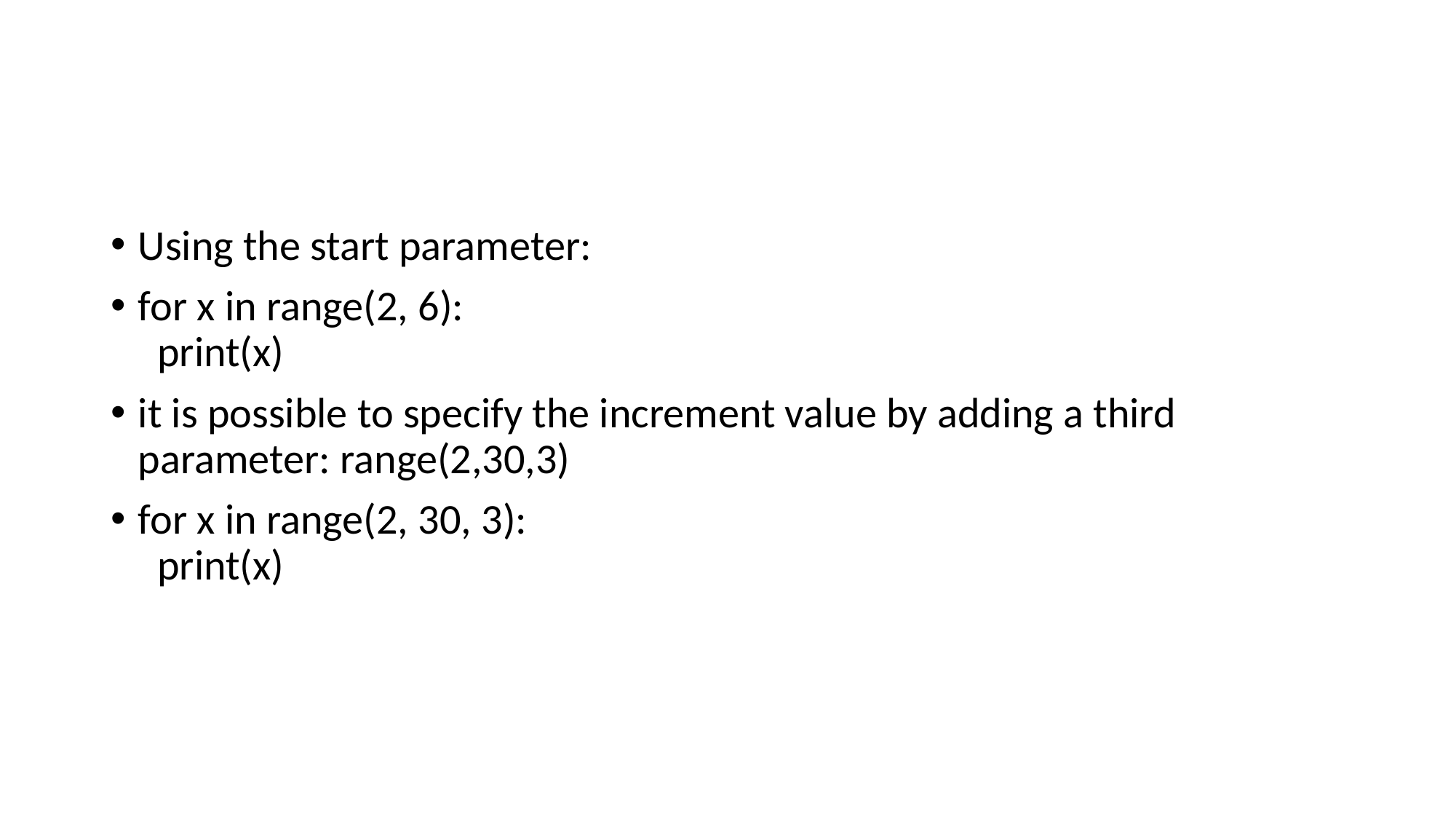

#
Using the start parameter:
for x in range(2, 6):
  print(x)
it is possible to specify the increment value by adding a third parameter: range(2,30,3)
for x in range(2, 30, 3):
  print(x)